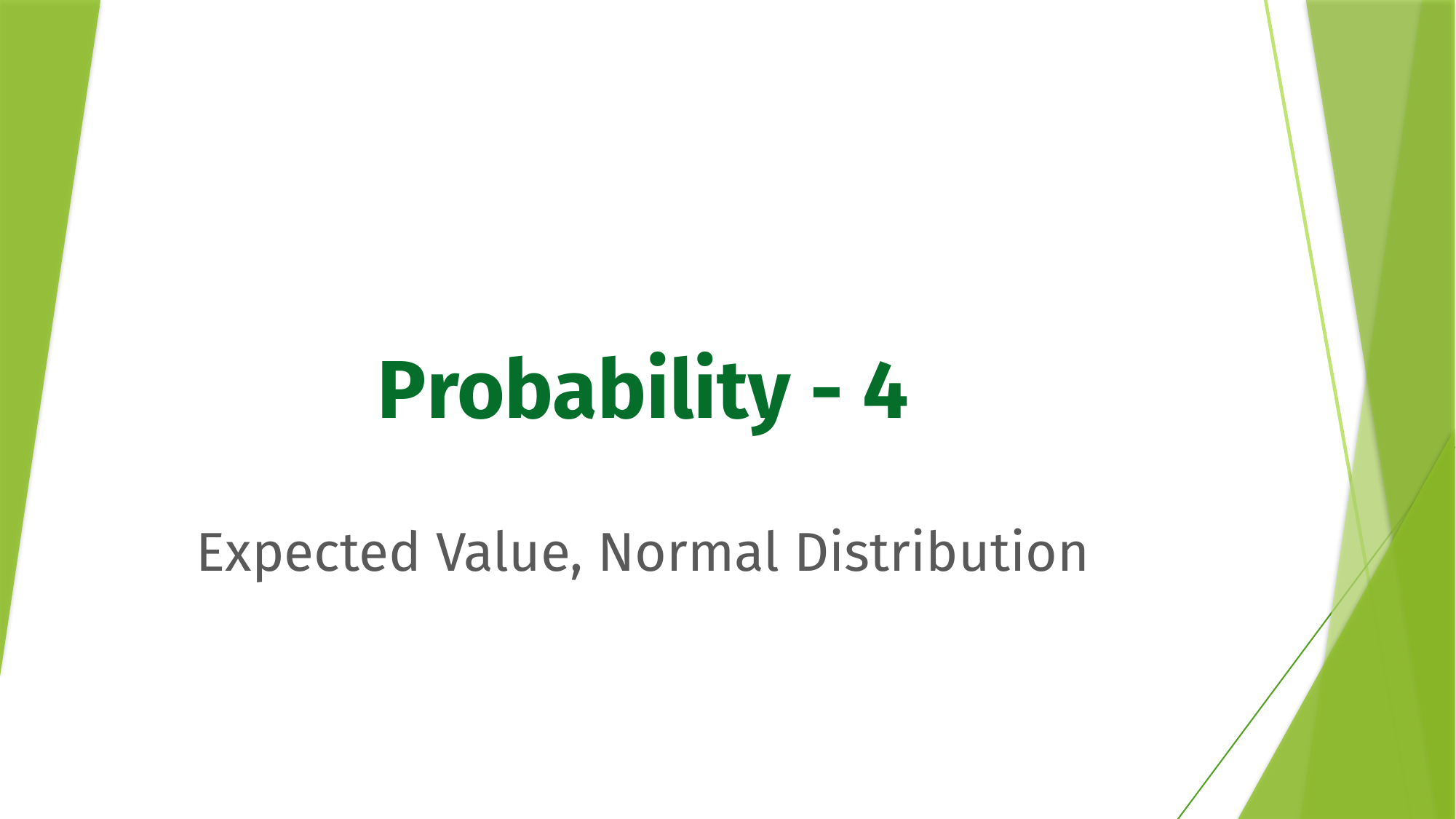

# Probability - 4
Expected Value, Normal Distribution